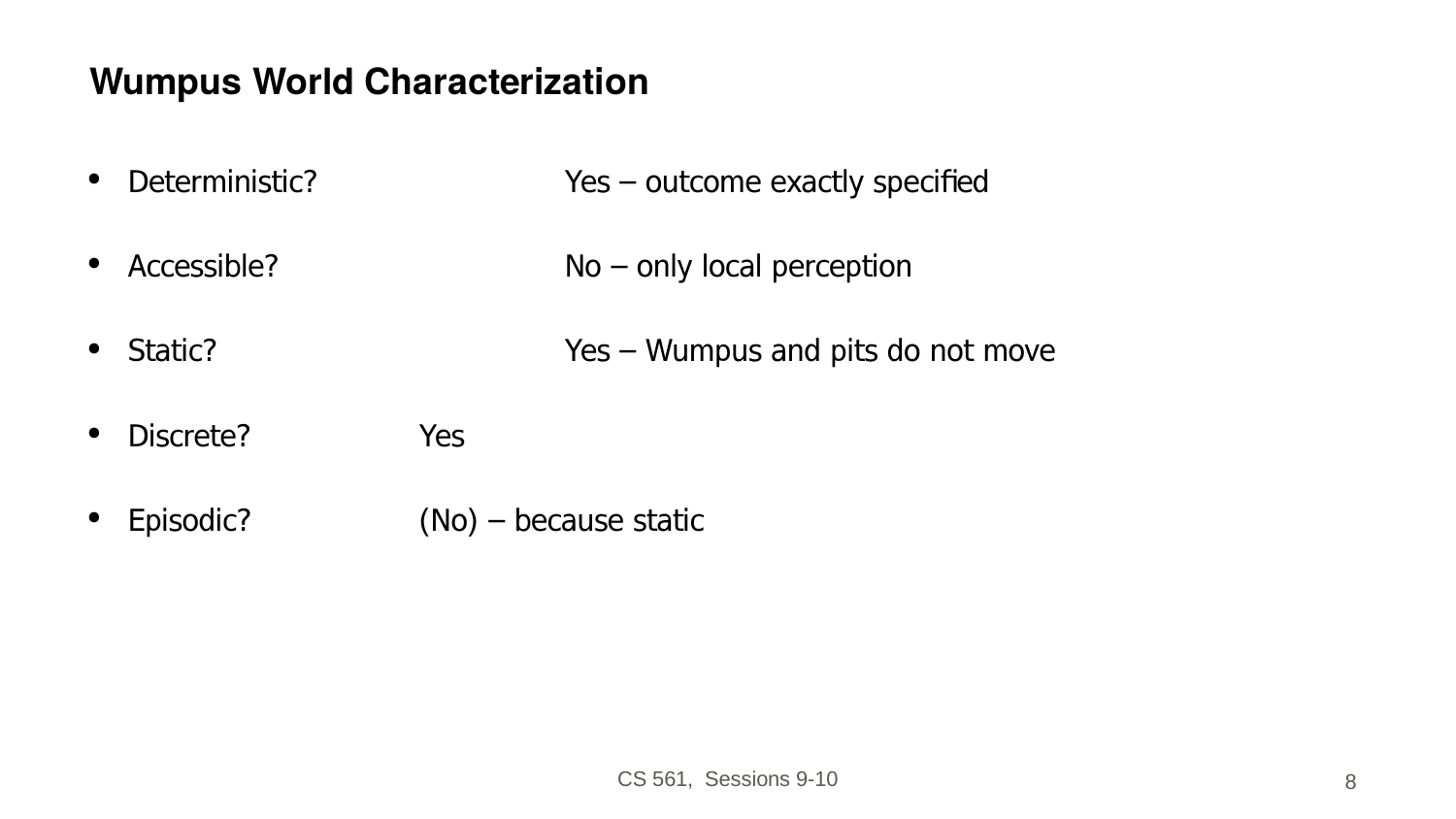

# Wumpus World Characterization
Deterministic?		Yes – outcome exactly specified

Accessible?		No – only local perception

Static?			Yes – Wumpus and pits do not move

Discrete?		Yes

Episodic?		(No) – because static
CS 561,  Sessions 9-10
8